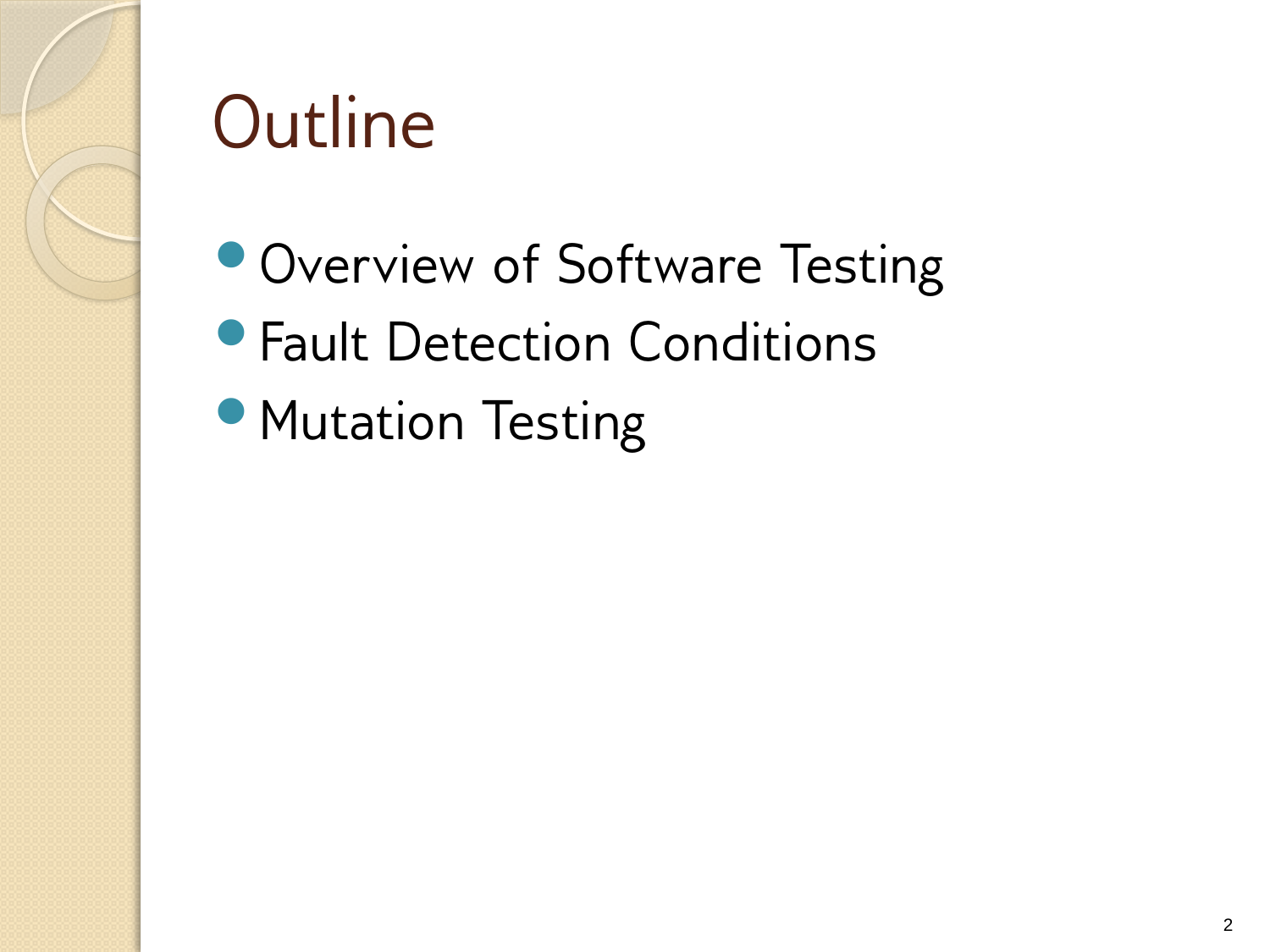

# Outline
Overview of Software Testing
Fault Detection Conditions
Mutation Testing
2